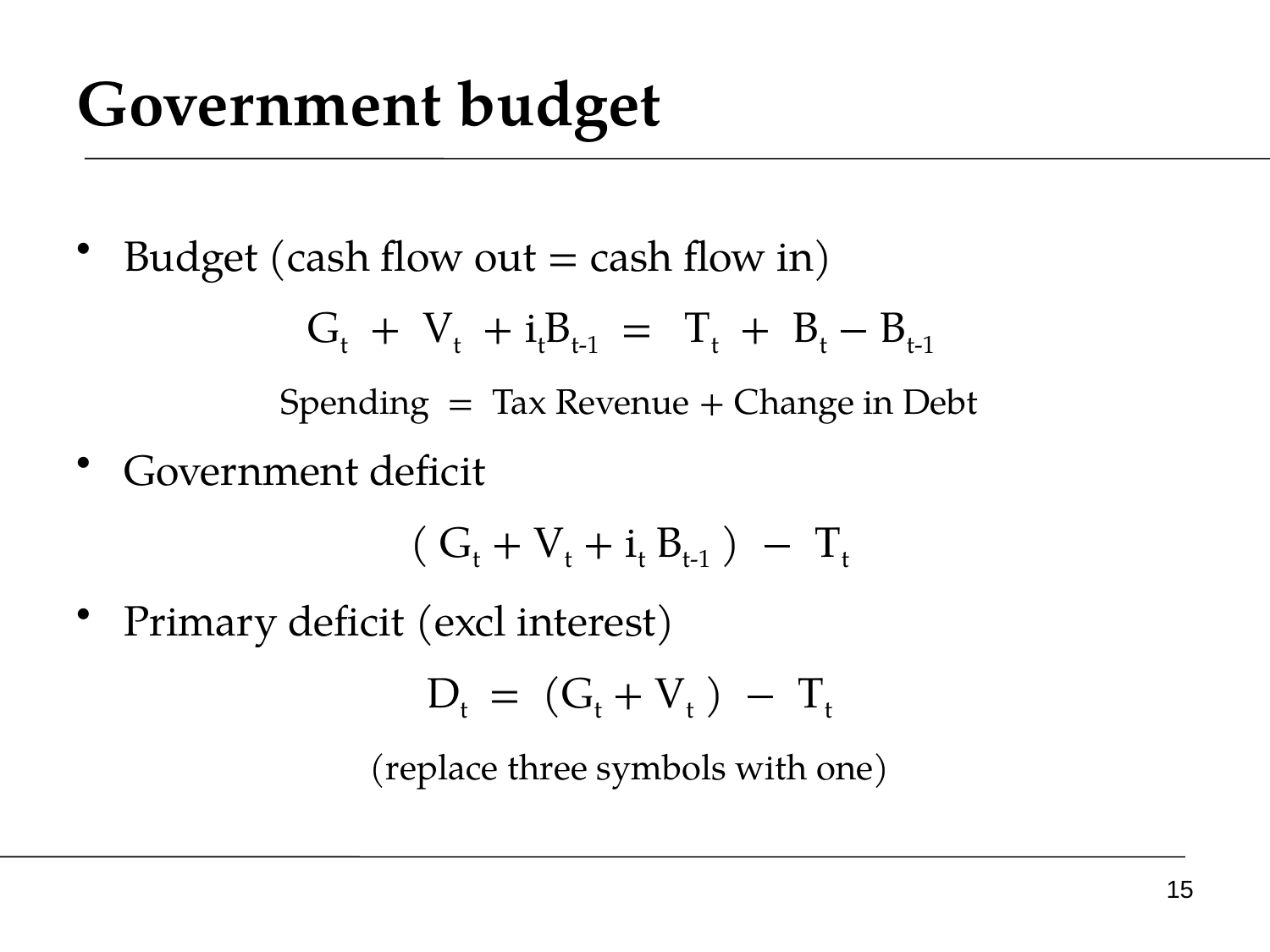

# Government budget
Budget (cash flow out = cash flow in)
Gt  +  Vt  + itBt-1  =   Tt  +  Bt − Bt-1
Spending  =  Tax Revenue + Change in Debt
Government deficit
( Gt + Vt + it Bt-1 )  −  Tt
Primary deficit (excl interest)
Dt  =  (Gt + Vt )  −  Tt
(replace three symbols with one)
15